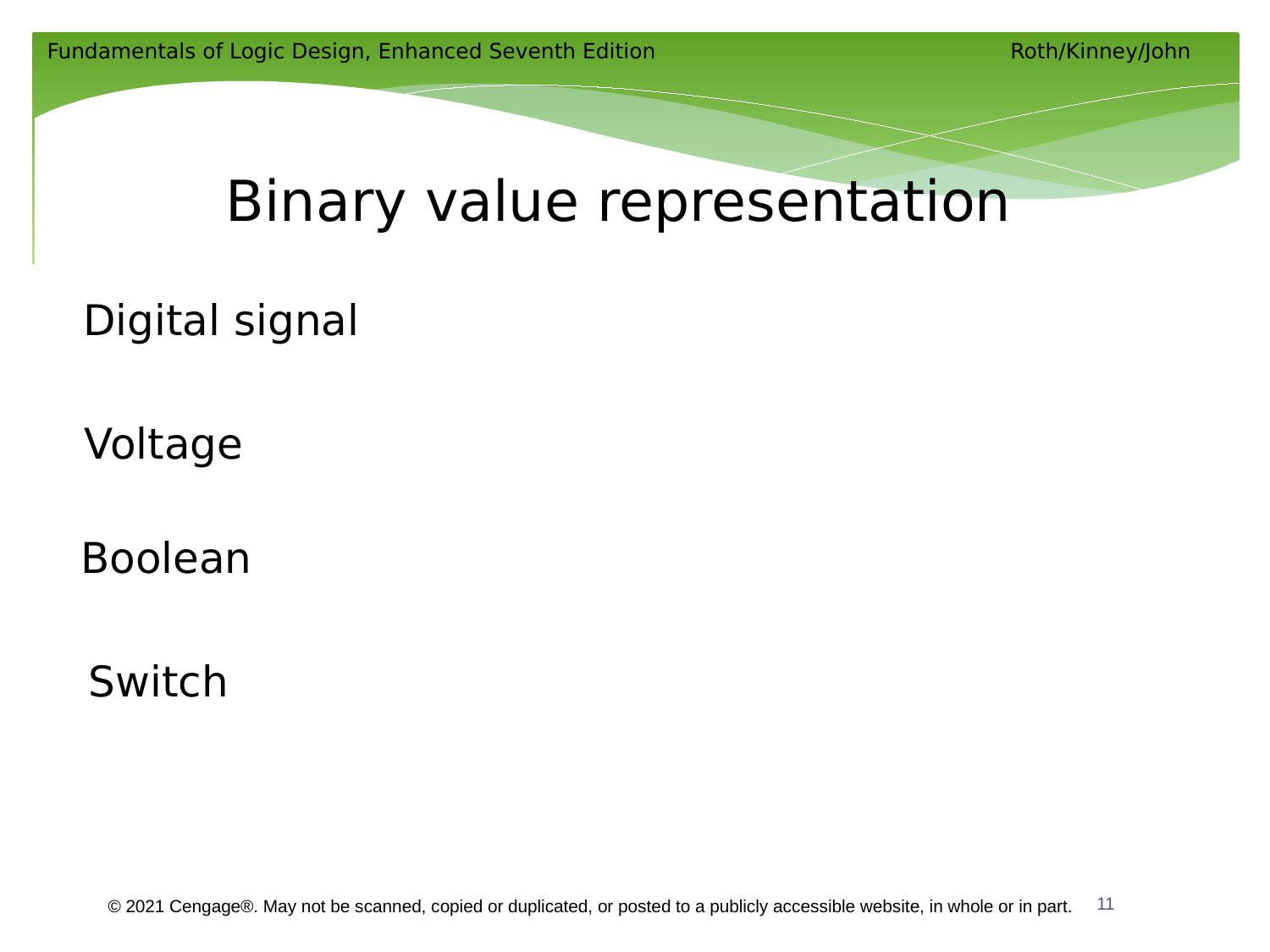

# Binary value representation
Digital signal
Voltage
Boolean
Switch
11